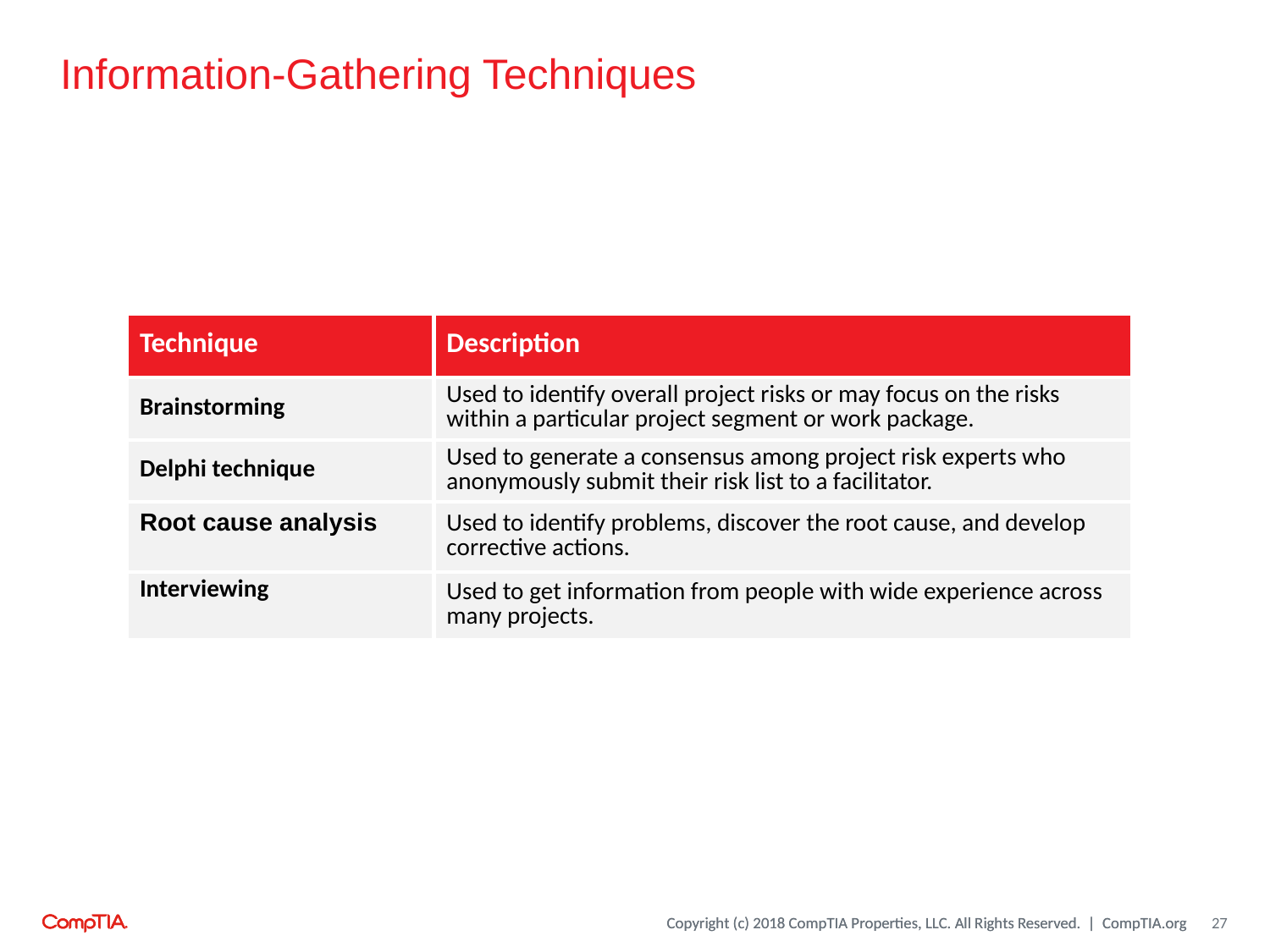

# Information-Gathering Techniques
| Technique | Description |
| --- | --- |
| Brainstorming | Used to identify overall project risks or may focus on the risks within a particular project segment or work package. |
| Delphi technique | Used to generate a consensus among project risk experts who anonymously submit their risk list to a facilitator. |
| Root cause analysis | Used to identify problems, discover the root cause, and develop corrective actions. |
| Interviewing | Used to get information from people with wide experience across many projects. |
27